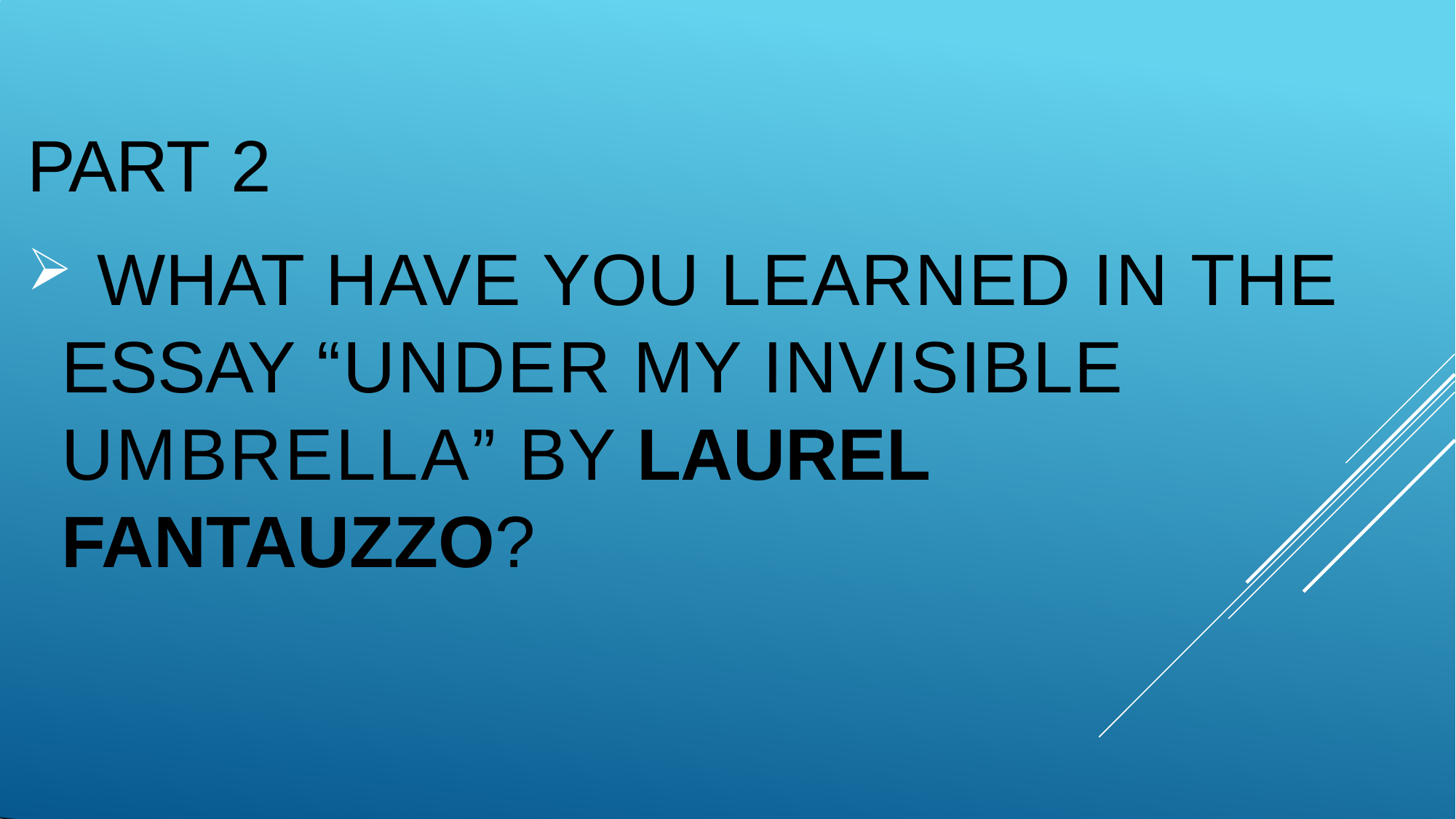

PART 2
	WHAT HAVE YOU LEARNED IN THE ESSAY “UNDER MY INVISIBLE UMBRELLA” BY LAUREL FANTAUZZO?